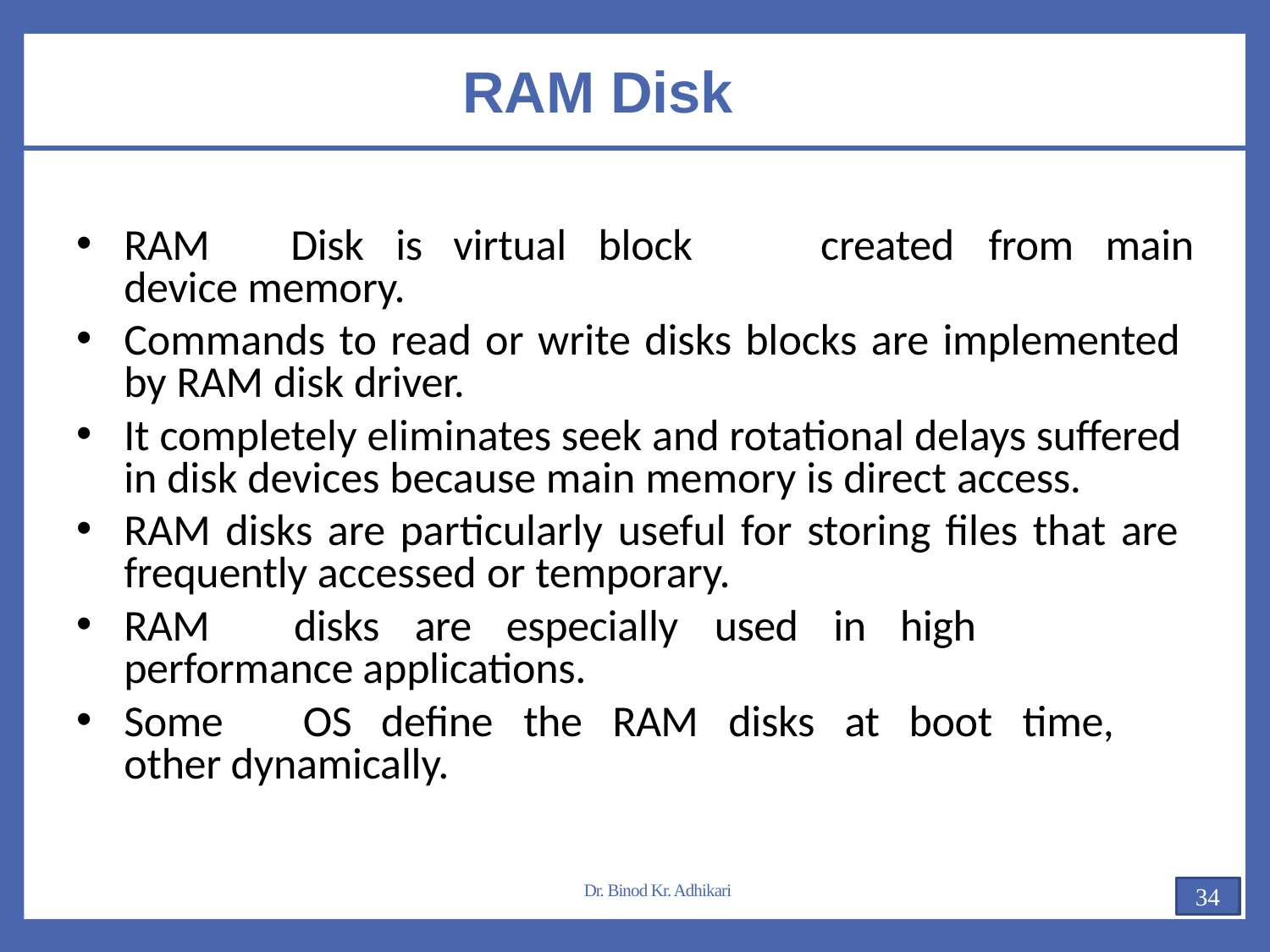

# RAM Disk
RAM	Disk	is	virtual	block	device memory.
created	from	main
Commands to read or write disks blocks are implemented by RAM disk driver.
It completely eliminates seek and rotational delays suffered in disk devices because main memory is direct access.
RAM disks are particularly useful for storing files that are frequently accessed or temporary.
RAM	disks	are	especially	used	in	high	performance applications.
Some	OS	define	the	RAM	disks	at	boot	time,	other dynamically.
Dr. Binod Kr. Adhikari